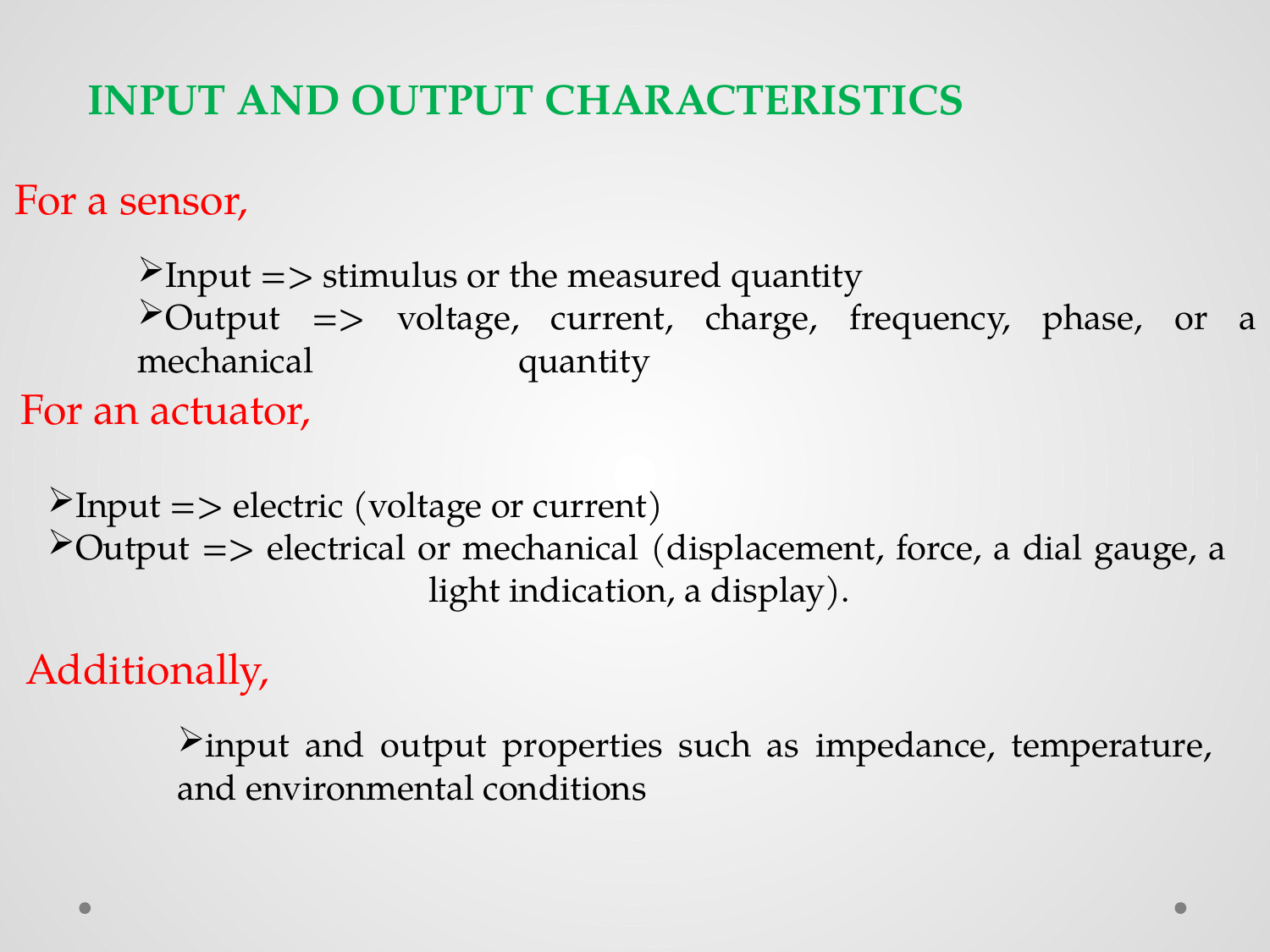

INPUT AND OUTPUT CHARACTERISTICS
For a sensor,
Input => stimulus or the measured quantity
Output => voltage, current, charge, frequency, phase, or a mechanical 		quantity
For an actuator,
Input => electric (voltage or current)
Output => electrical or mechanical (displacement, force, a dial gauge, a 			light indication, a display).
Additionally,
input and output properties such as impedance, temperature, and environmental conditions